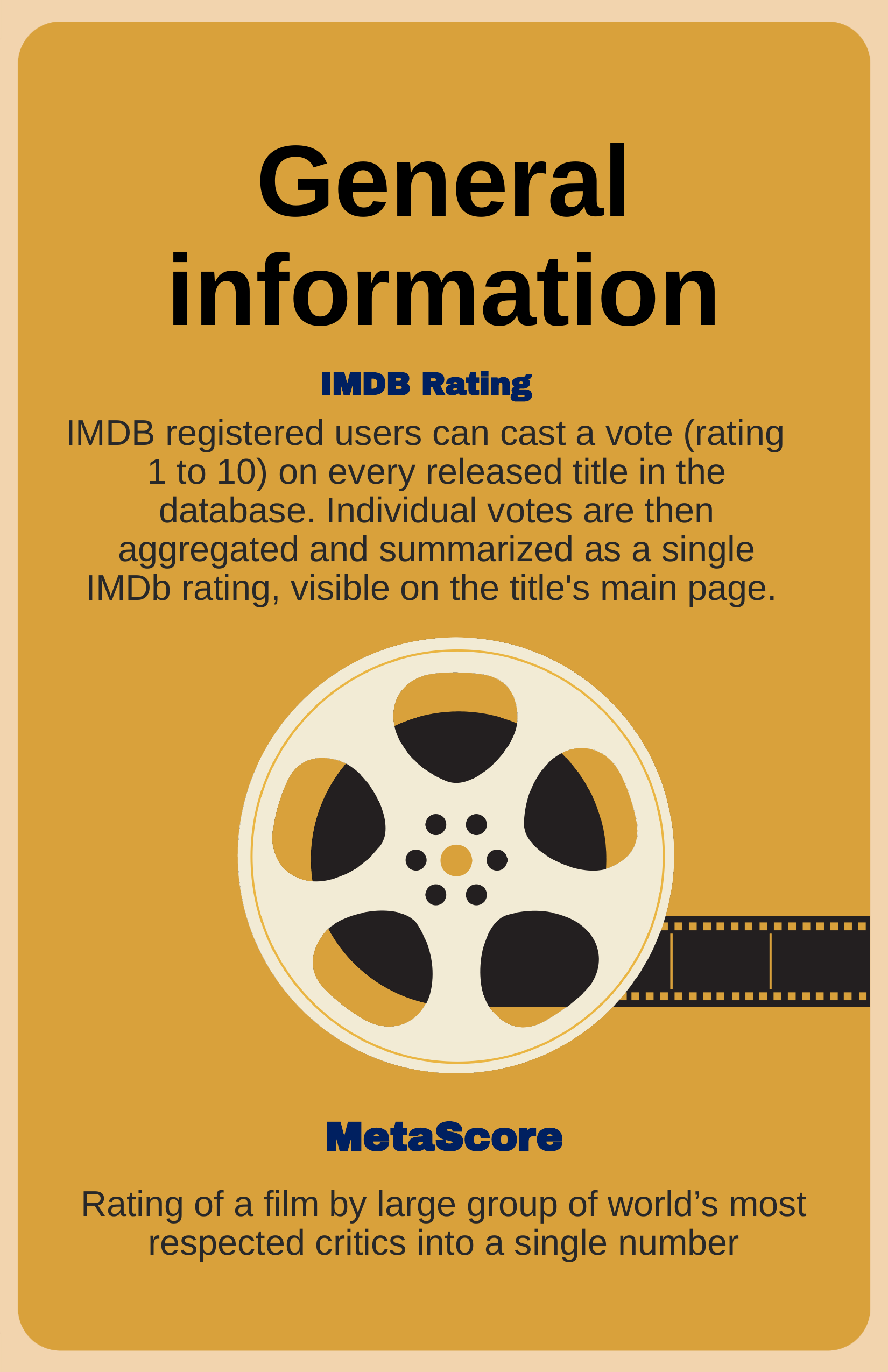

# General information
IMDB Rating
IMDB registered users can cast a vote (rating 1 to 10) on every released title in the database. Individual votes are then aggregated and summarized as a single IMDb rating, visible on the title's main page.
MetaScore
Rating of a film by large group of world’s most respected critics into a single number